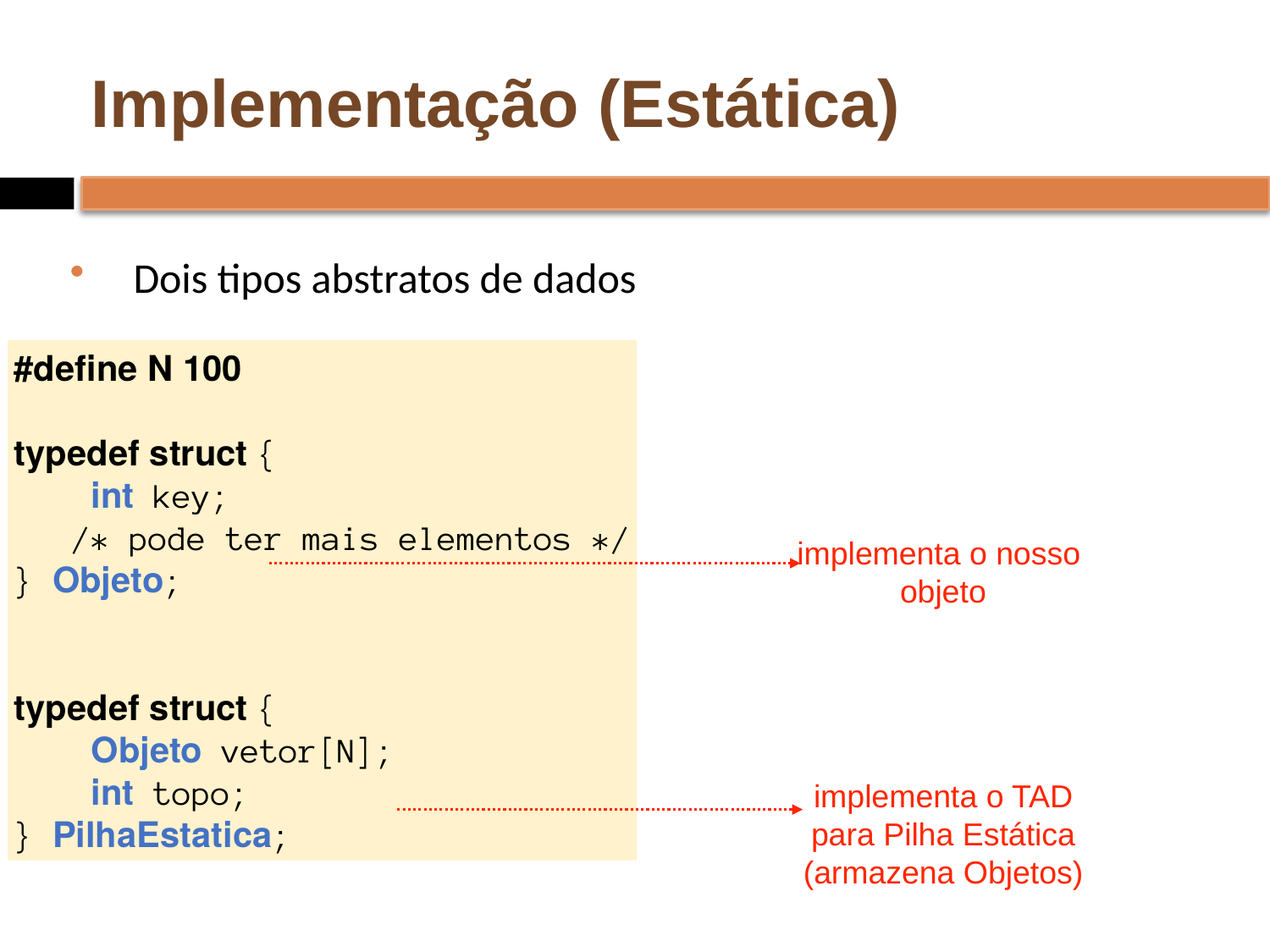

# Implementação (Estática)
Dois tipos abstratos de dados
#define N 100

typedef struct {
    int key;
   /* pode ter mais elementos */
} Objeto;

typedef struct {
    Objeto vetor[N];
    int topo;
} PilhaEstatica;
implementa o nosso
objeto

implementa o TAD
para Pilha Estática
(armazena Objetos)

62